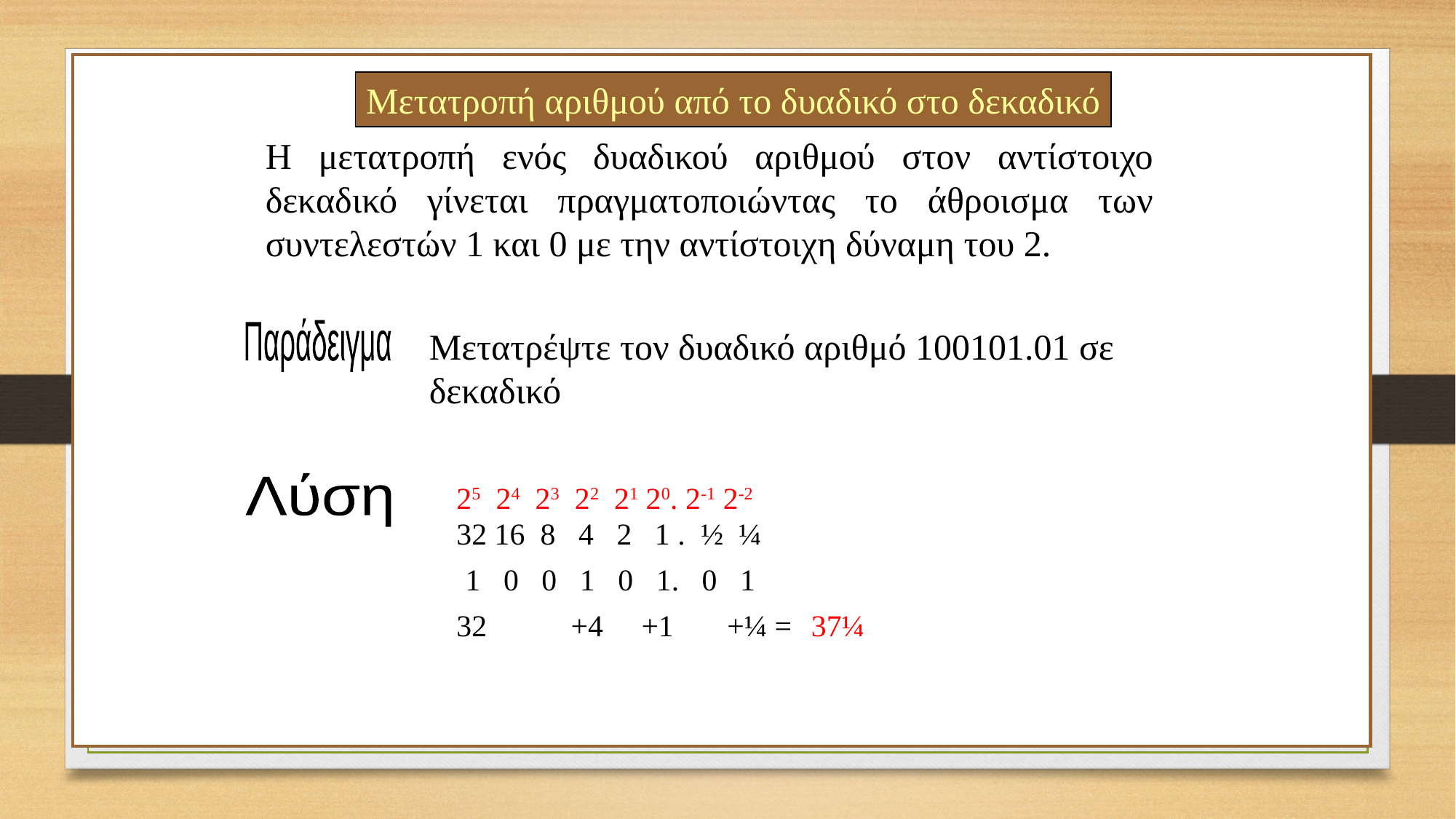

Μετατροπή αριθμού από το δυαδικό στο δεκαδικό
Η μετατροπή ενός δυαδικού αριθμού στον αντίστοιχο δεκαδικό γίνεται πραγματοποιώντας το άθροισμα των συντελεστών 1 και 0 με την αντίστοιχη δύναμη του 2.
Παράδειγμα
Μετατρέψτε τον δυαδικό αριθμό 100101.01 σε δεκαδικό
Λύση
25  24  23  22  21 20. 2-1 2-2
32 16  8   4   2   1 .  ½  ¼
1   0   0   1   0   1.   0   1
32           +4     +1       +¼ =
37¼